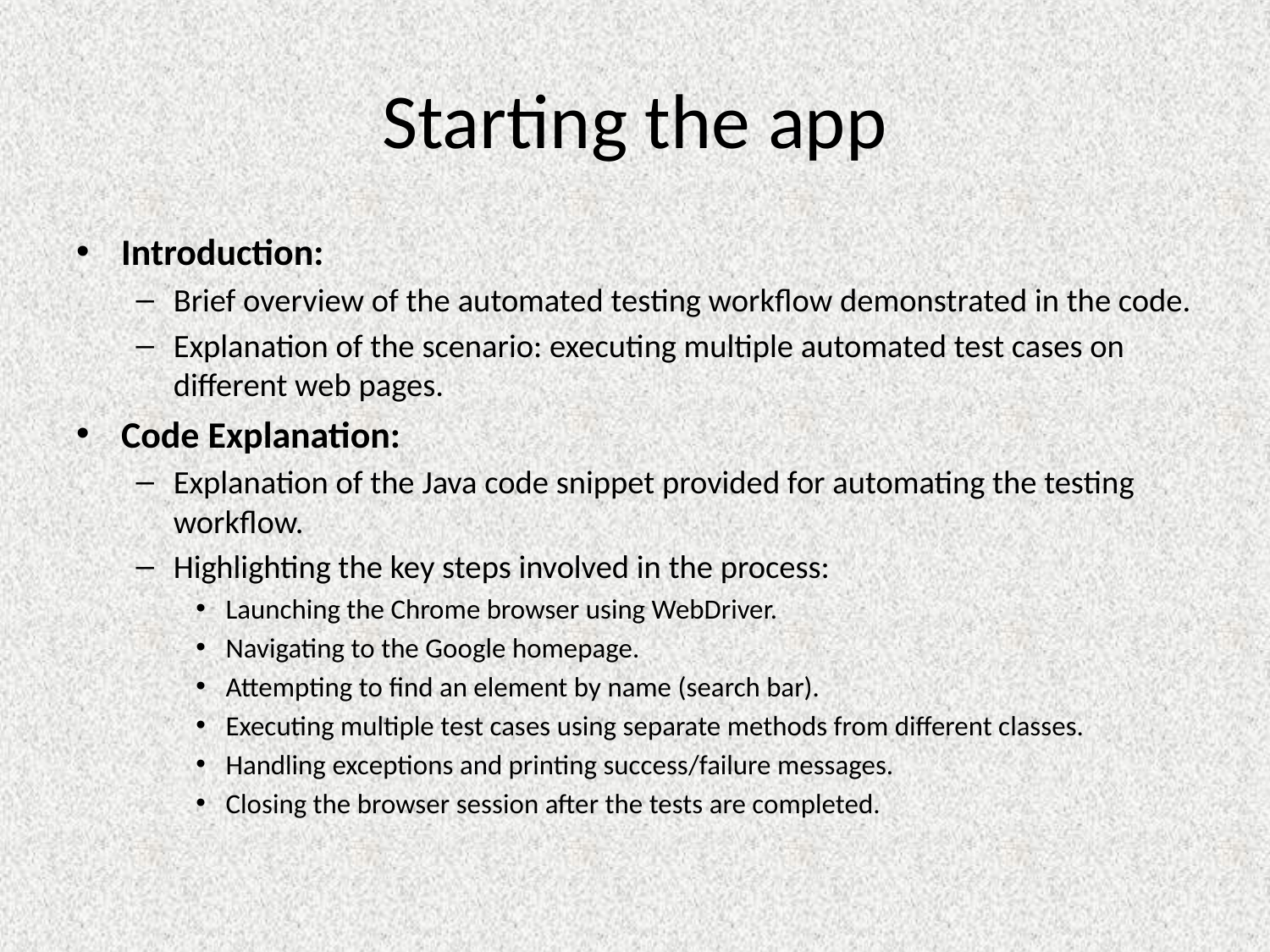

# Starting the app
Introduction:
Brief overview of the automated testing workflow demonstrated in the code.
Explanation of the scenario: executing multiple automated test cases on different web pages.
Code Explanation:
Explanation of the Java code snippet provided for automating the testing workflow.
Highlighting the key steps involved in the process:
Launching the Chrome browser using WebDriver.
Navigating to the Google homepage.
Attempting to find an element by name (search bar).
Executing multiple test cases using separate methods from different classes.
Handling exceptions and printing success/failure messages.
Closing the browser session after the tests are completed.